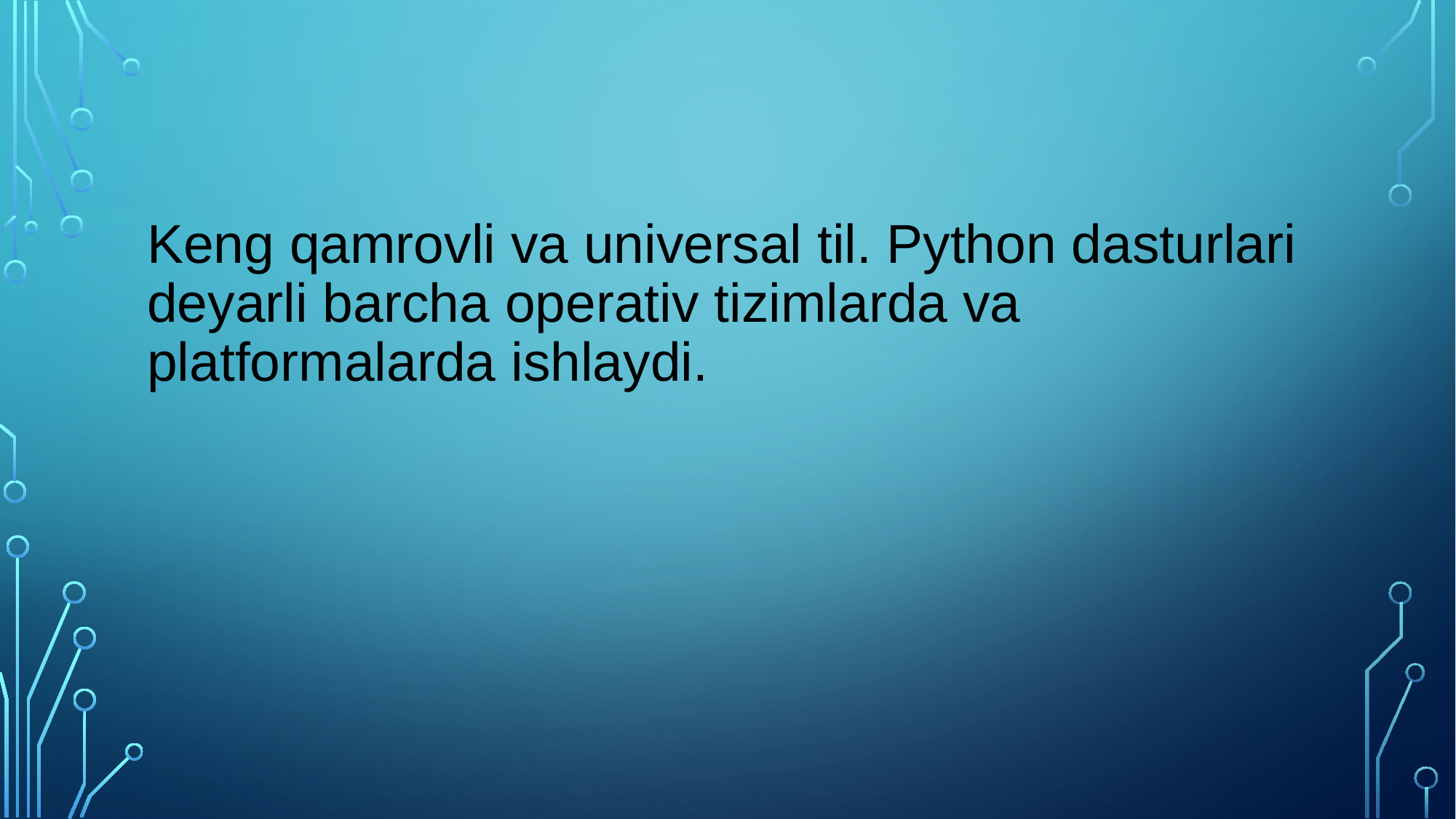

# Keng qamrovli va universal til. Python dasturlari deyarli barcha operativ tizimlarda va platformalarda ishlaydi.